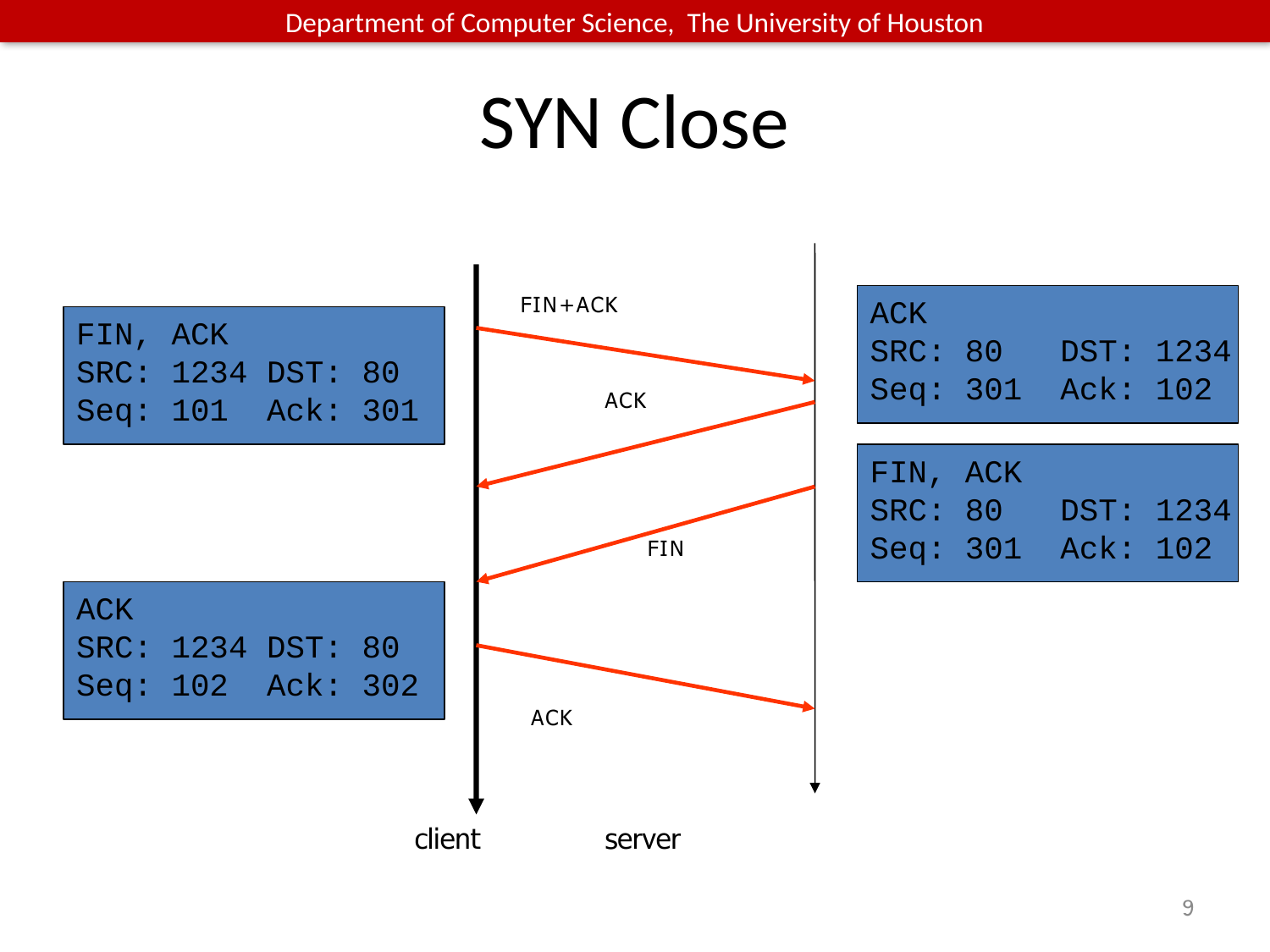

# SYN Close

FIN+ACK
ACK
SRC: 80   DST: 1234
Seq: 301  Ack: 102
FIN, ACK
SRC: 1234 DST: 80
Seq: 101  Ack: 301

ACK

FIN, ACK
SRC: 80   DST: 1234
Seq: 301  Ack: 102

FIN
ACK
SRC: 1234 DST: 80
Seq: 102  Ack: 302

ACK
client
server
9